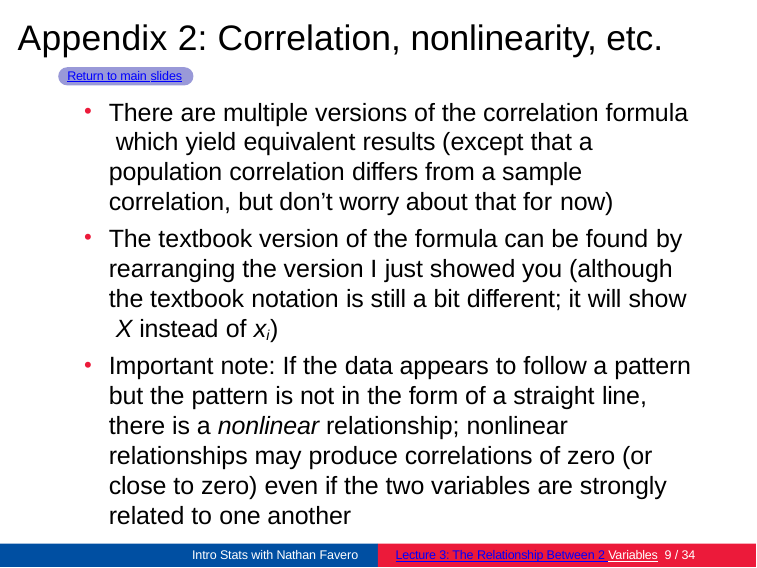

# Appendix 2: Correlation, nonlinearity, etc.
Return to main slides

There are multiple versions of the correlation formula  which yield equivalent results (except that a  population correlation differs from a sample  correlation, but don’t worry about that for now)
The textbook version of the formula can be found by  rearranging the version I just showed you (although  the textbook notation is still a bit different; it will show  X instead of xi)
Important note: If the data appears to follow a pattern  but the pattern is not in the form of a straight line,  there is a nonlinear relationship; nonlinear  relationships may produce correlations of zero (or  close to zero) even if the two variables are strongly  related to one another

Intro Stats with Nathan Favero
Lecture 3: The Relationship Between 2 Variables 9 / 34